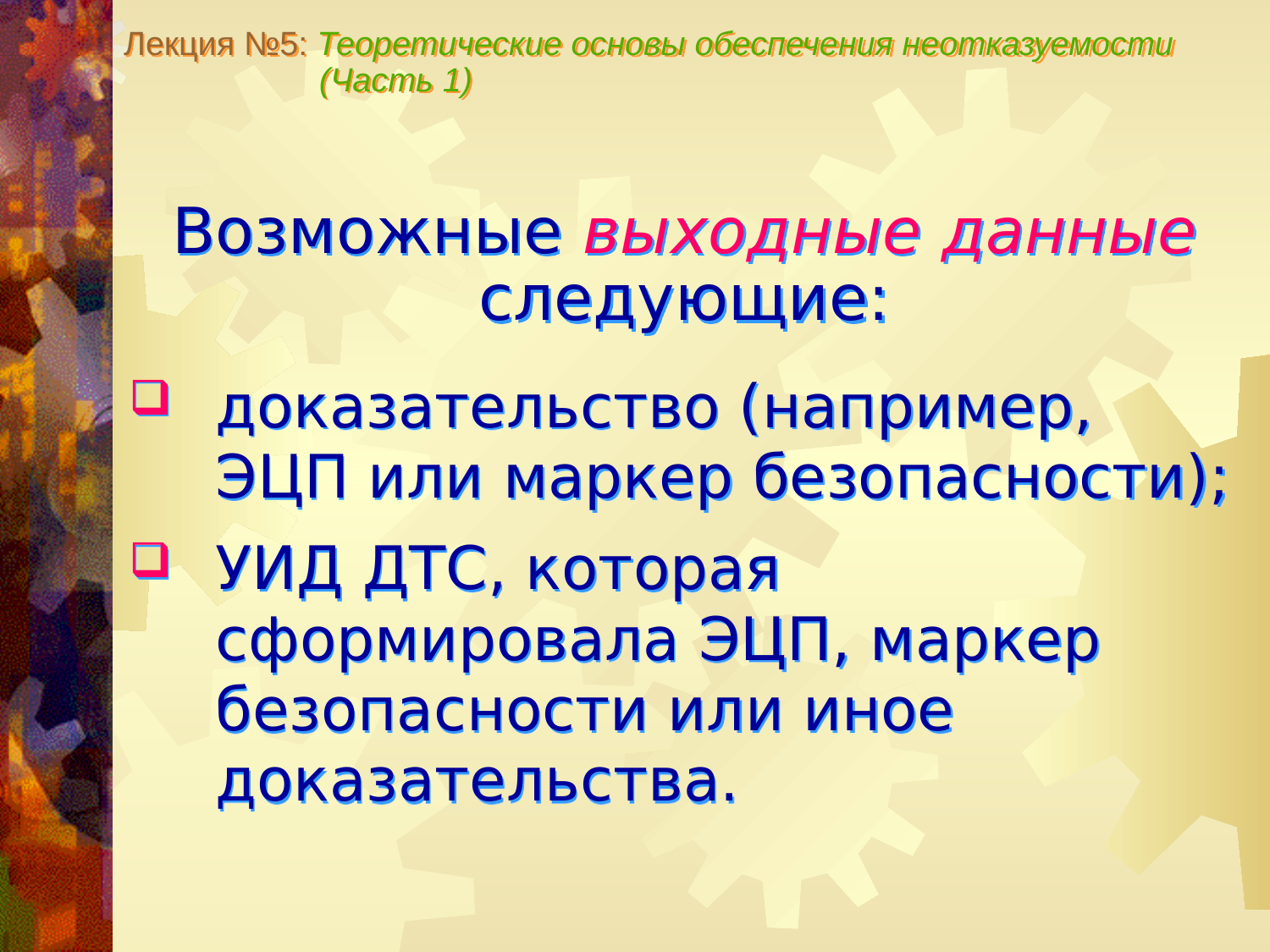

Лекция №5: Теоретические основы обеспечения неотказуемости
                       (Часть 1)
Возможные выходные данные следующие:
доказательство (например, ЭЦП или маркер безопасности);
УИД ДТС, которая сформировала ЭЦП, маркер безопасности или иное доказательства.